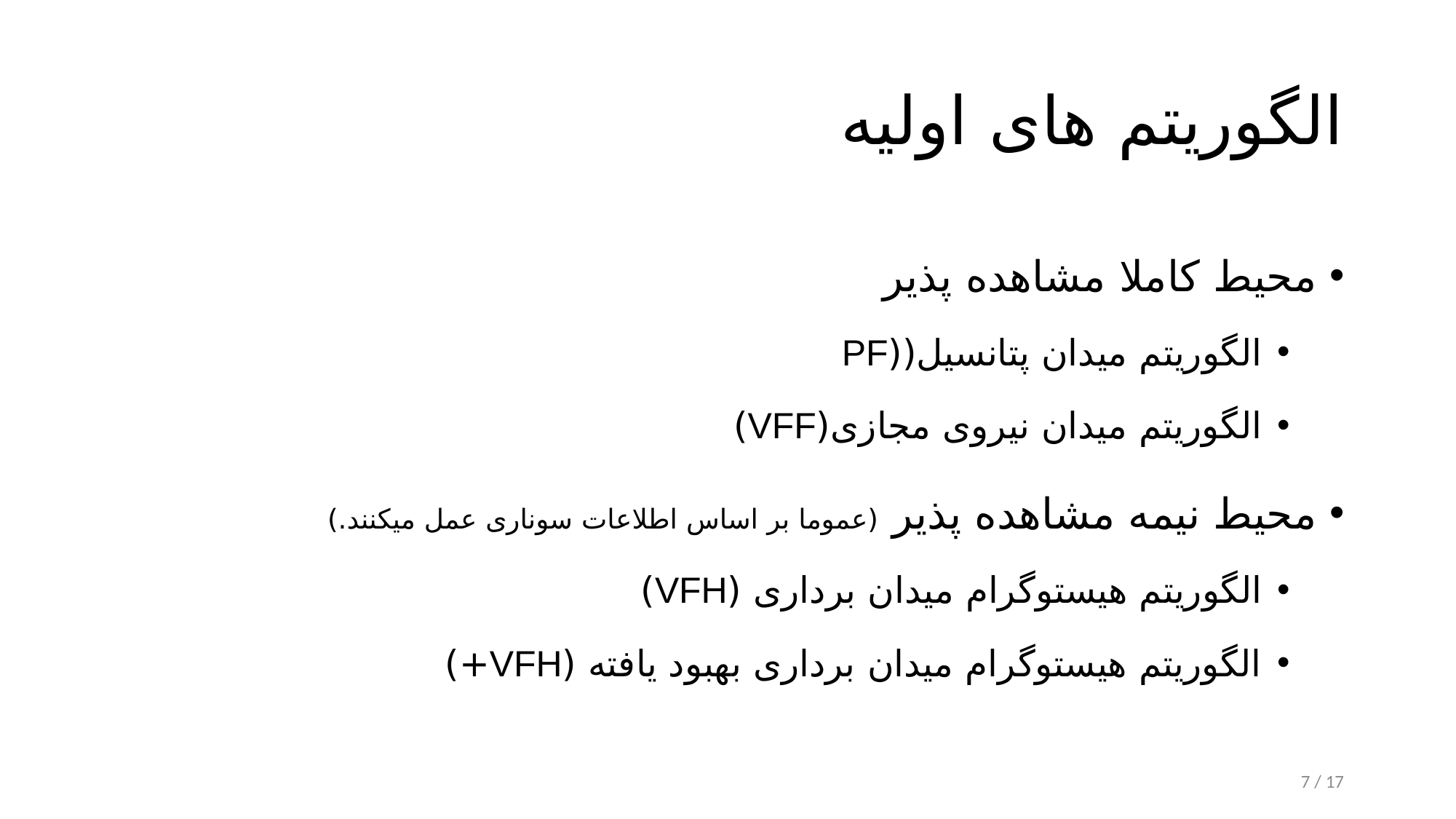

# الگوریتم های اولیه
محیط کاملا مشاهده پذیر
الگوریتم میدان پتانسیل((PF
الگوریتم میدان نیروی مجازی(VFF)
محیط نیمه مشاهده پذیر (عموما بر اساس اطلاعات سوناری عمل میکنند.)
الگوریتم هیستوگرام میدان برداری (VFH)
الگوریتم هیستوگرام میدان برداری بهبود یافته (VFH+)

7 / 17